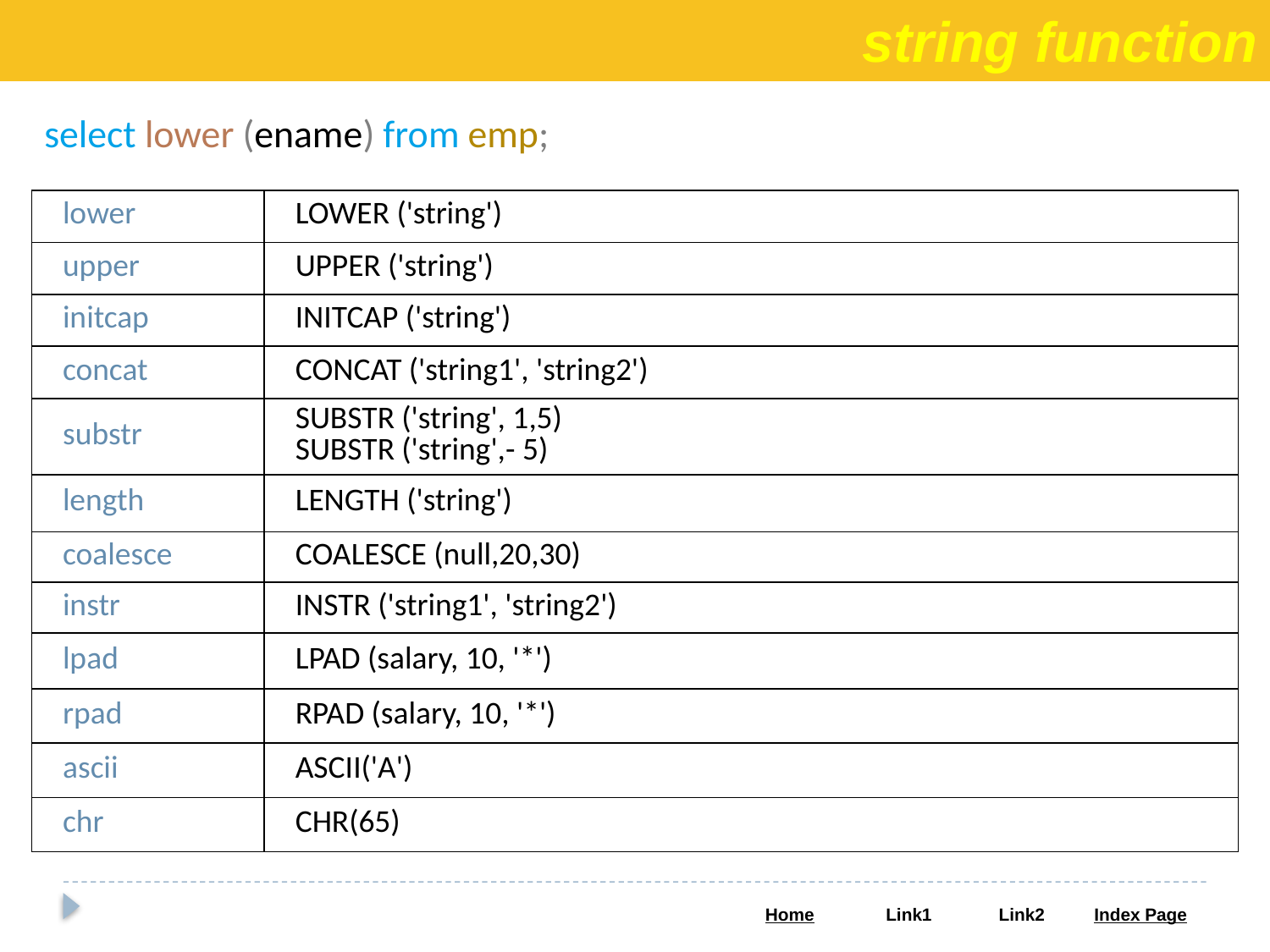

string function
select lower (ename) from emp;
| lower | LOWER ('string') |
| --- | --- |
| upper | UPPER ('string') |
| initcap | INITCAP ('string') |
| concat | CONCAT ('string1', 'string2') |
| substr | SUBSTR ('string', 1,5) SUBSTR ('string',- 5) |
| length | LENGTH ('string') |
| coalesce | COALESCE (null,20,30) |
| instr | INSTR ('string1', 'string2') |
| lpad | LPAD (salary, 10, '\*') |
| rpad | RPAD (salary, 10, '\*') |
| ascii | ASCII('A') |
| chr | CHR(65) |